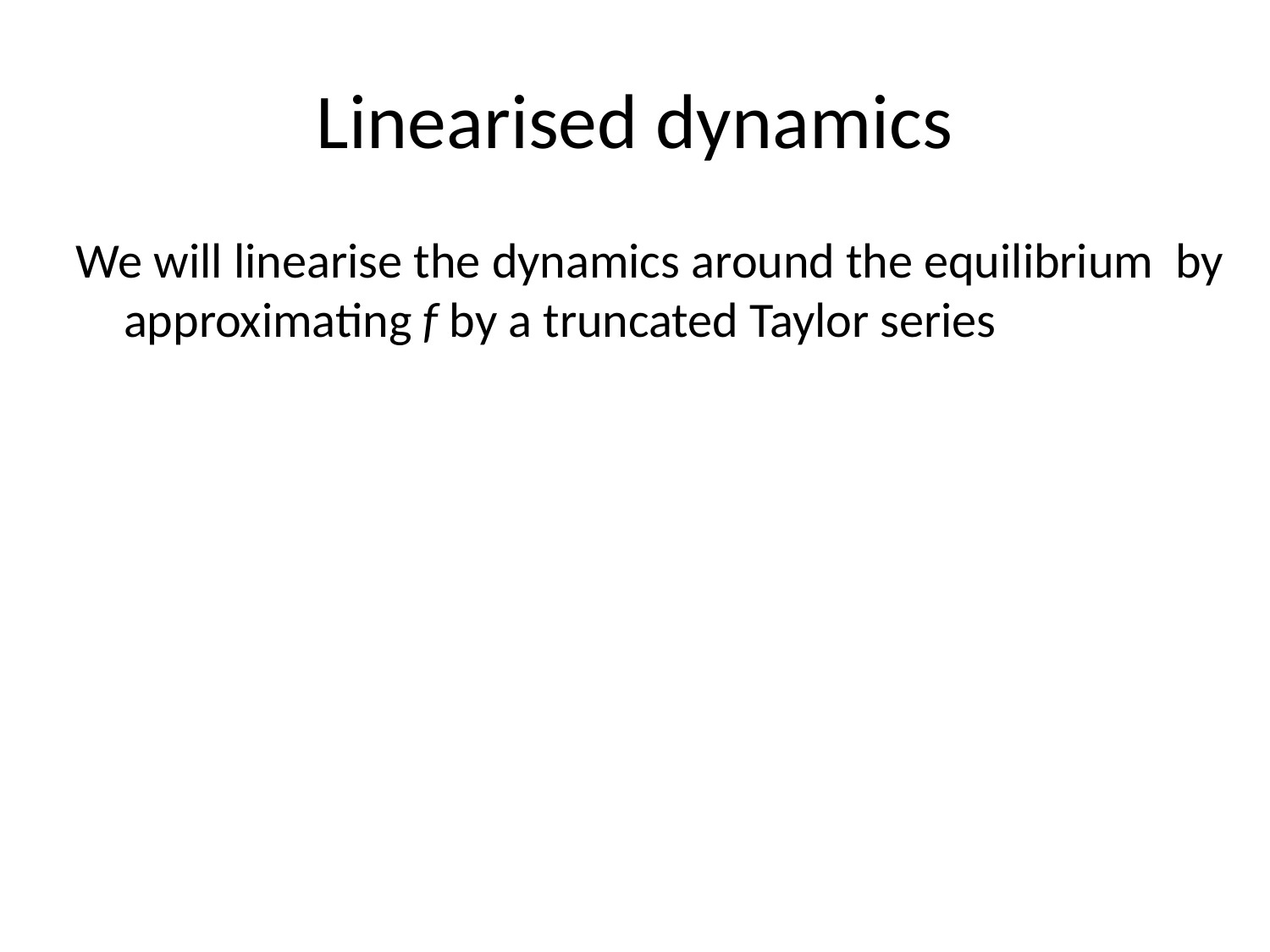

Linearised dynamics
We will linearise the dynamics around the equilibrium  by approximating f by a truncated Taylor series